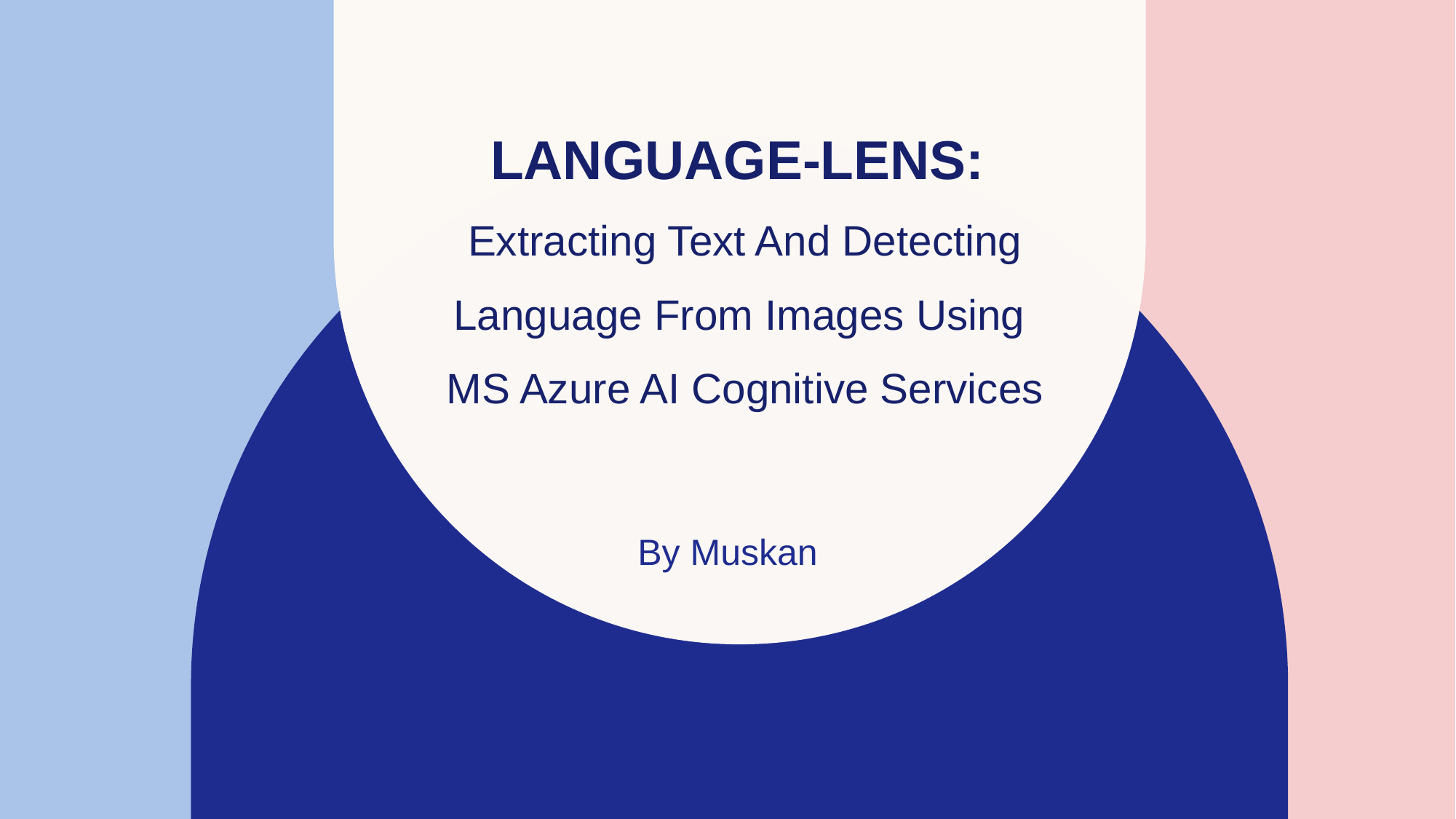

# Language-Lens: Extracting Text And Detecting Language From Images Using MS Azure AI Cognitive Services
By Muskan